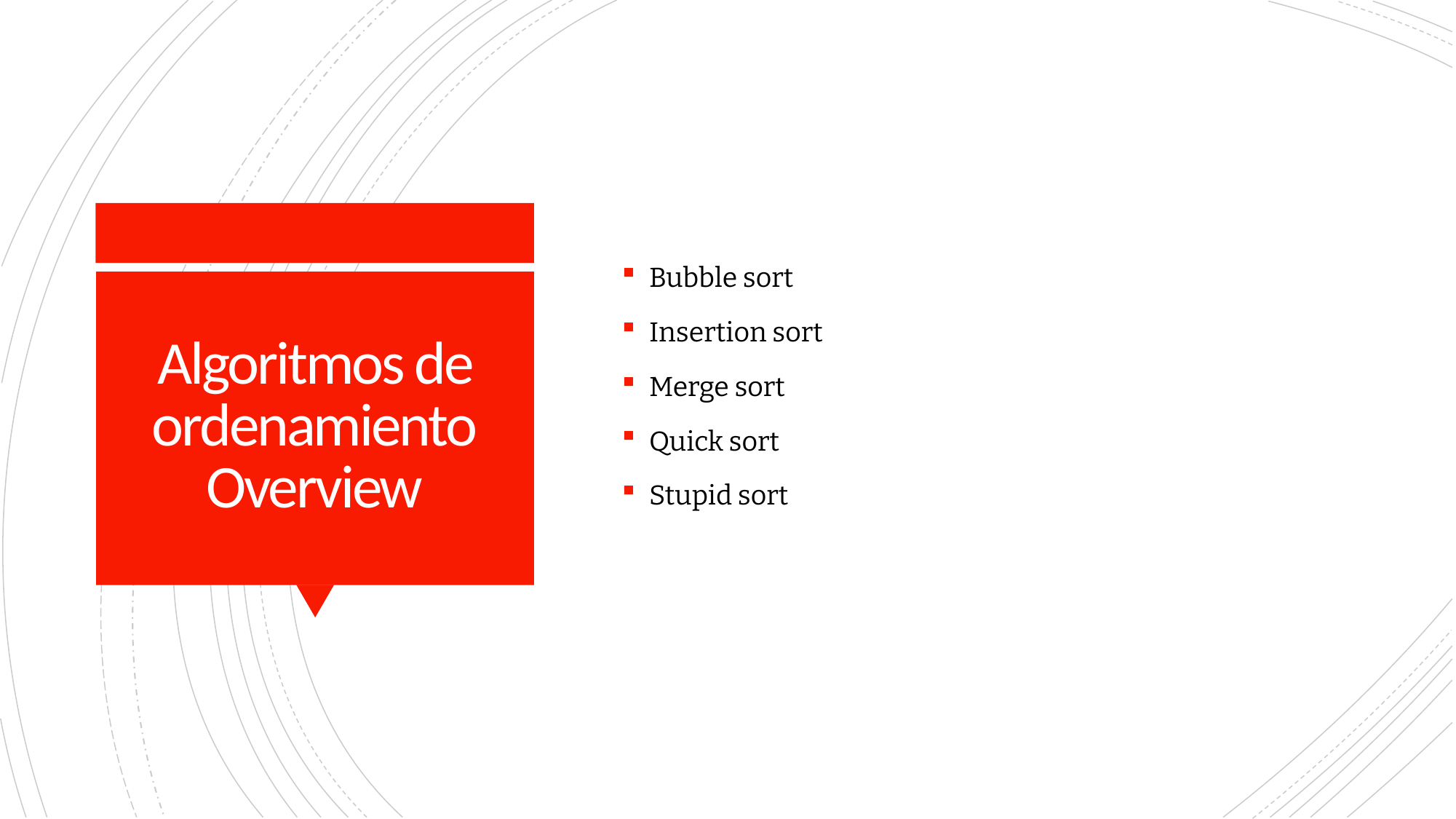

Bubble sort
Insertion sort
Merge sort
Quick sort
Stupid sort

# Algoritmos de ordenamiento Overview